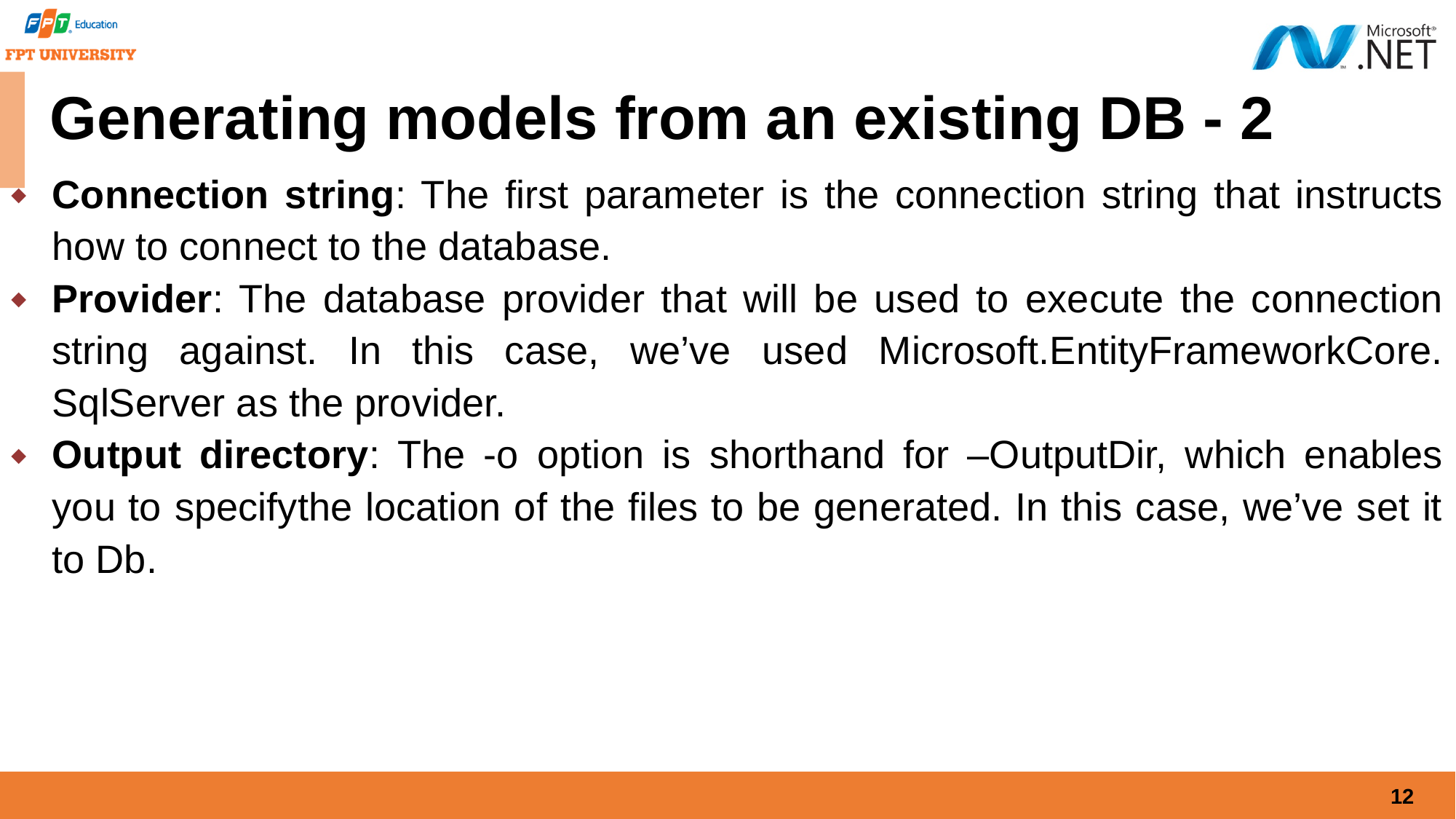

# Generating models from an existing DB - 2
Connection string: The first parameter is the connection string that instructs how to connect to the database.
Provider: The database provider that will be used to execute the connection
string against. In this case, we’ve used Microsoft.EntityFrameworkCore.
SqlServer as the provider.
Output directory: The -o option is shorthand for –OutputDir, which enables
you to specifythe location of the files to be generated. In this case, we’ve set it to Db.
12